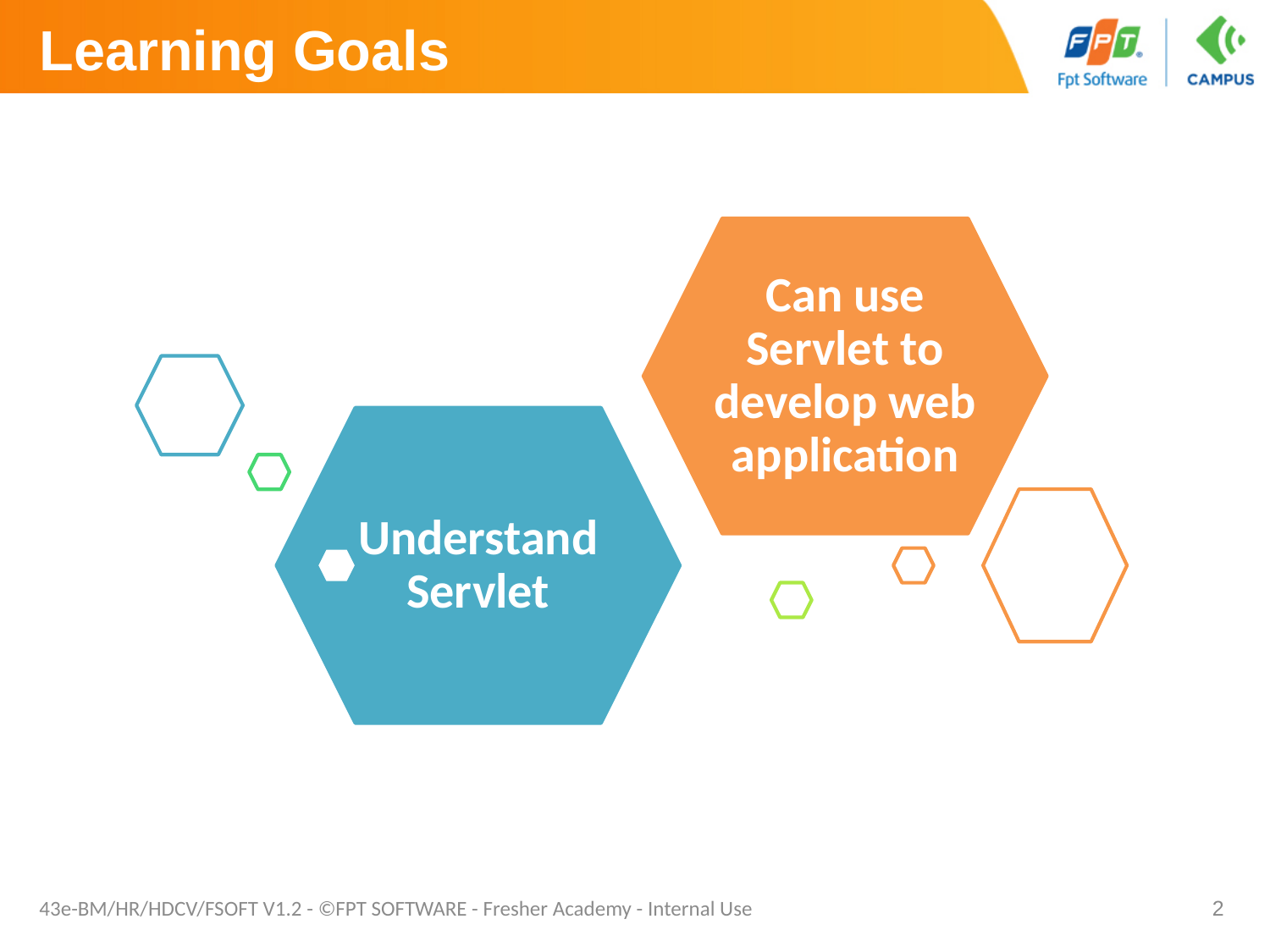

# Learning Goals
Understand Servlet
Can use Servlet to develop web application
43e-BM/HR/HDCV/FSOFT V1.2 - ©FPT SOFTWARE - Fresher Academy - Internal Use
2